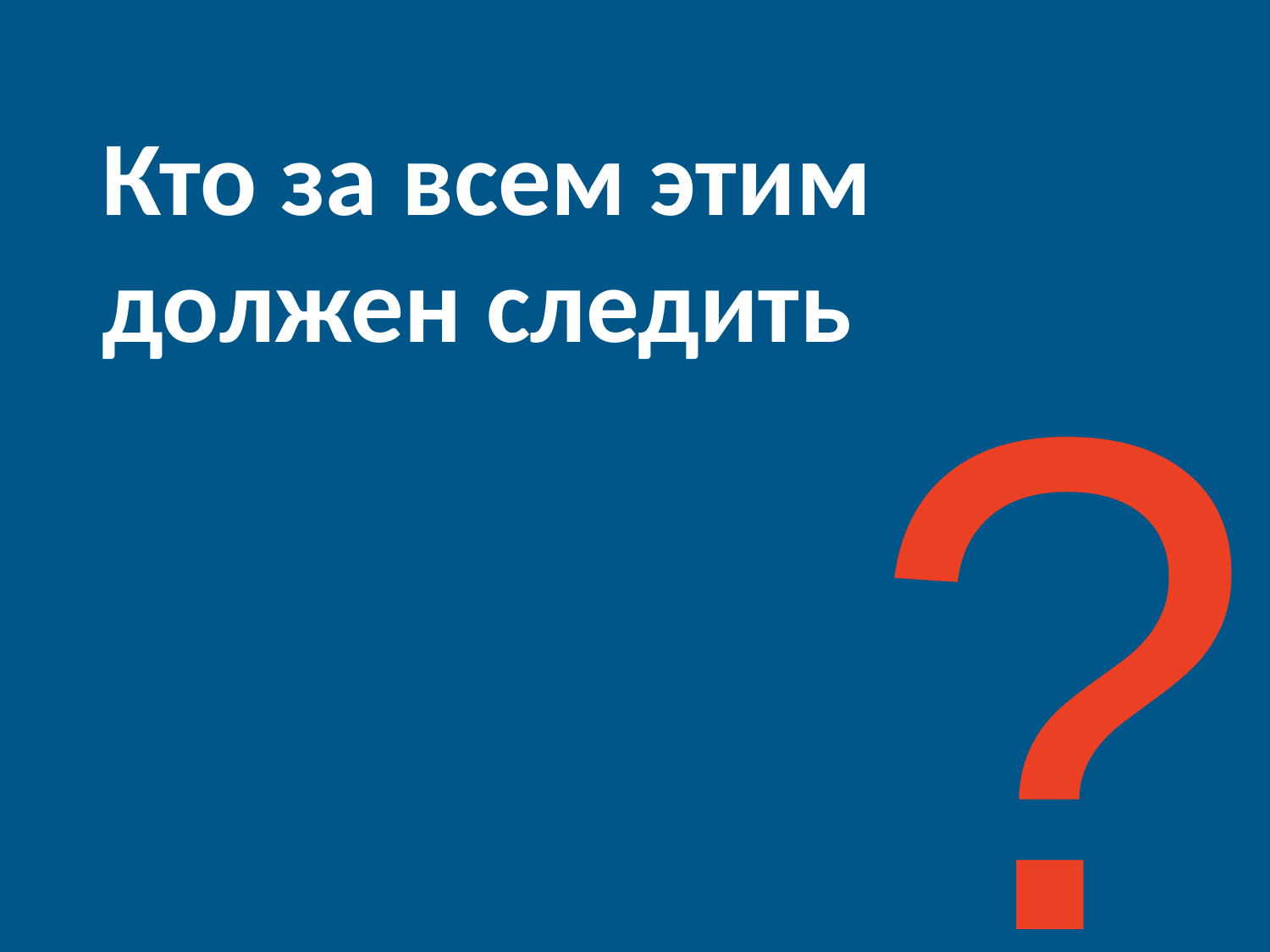

# Кто за всем этим должен следить
?